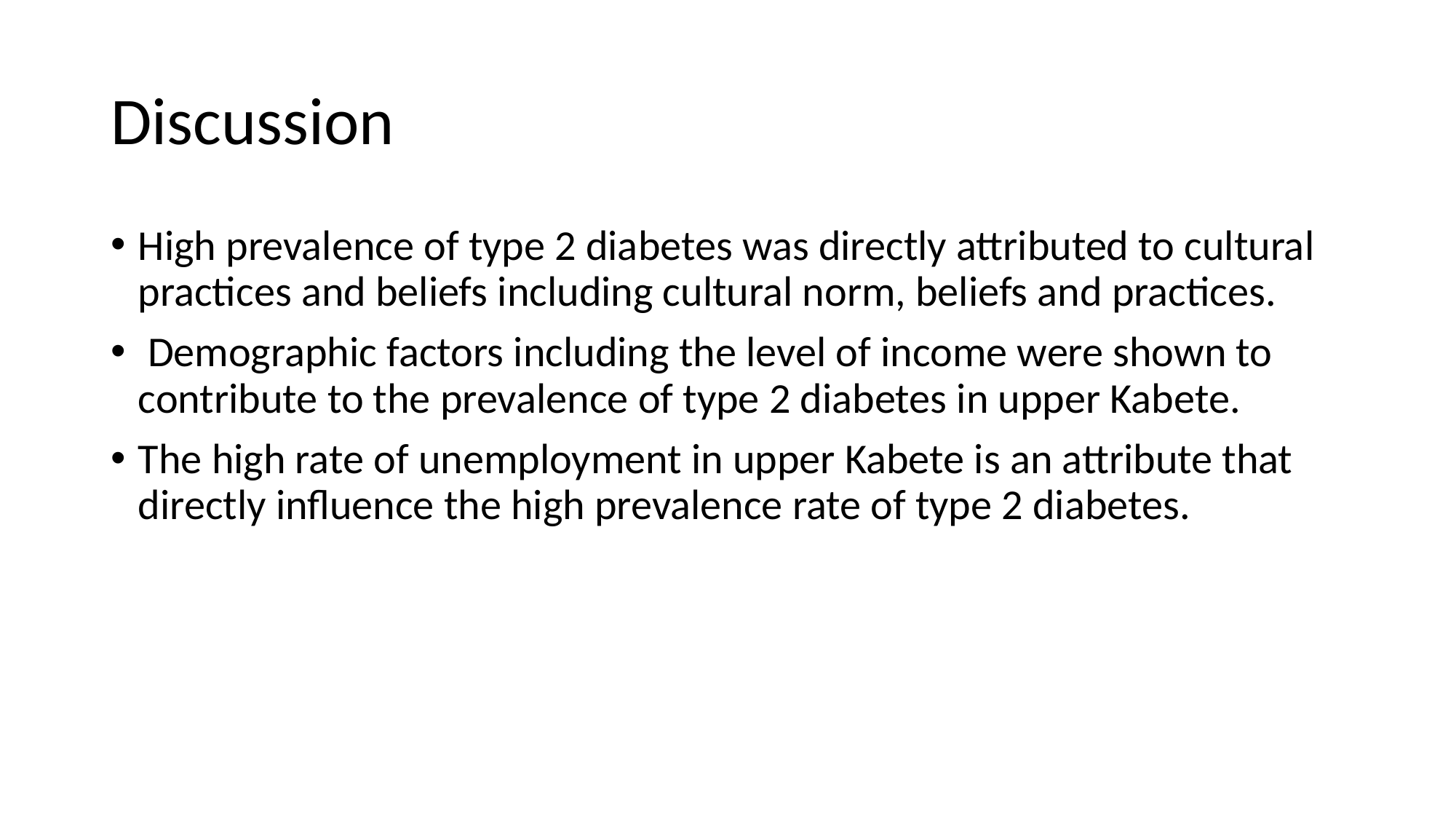

# Discussion
High prevalence of type 2 diabetes was directly attributed to cultural practices and beliefs including cultural norm, beliefs and practices.
 Demographic factors including the level of income were shown to contribute to the prevalence of type 2 diabetes in upper Kabete.
The high rate of unemployment in upper Kabete is an attribute that directly influence the high prevalence rate of type 2 diabetes.